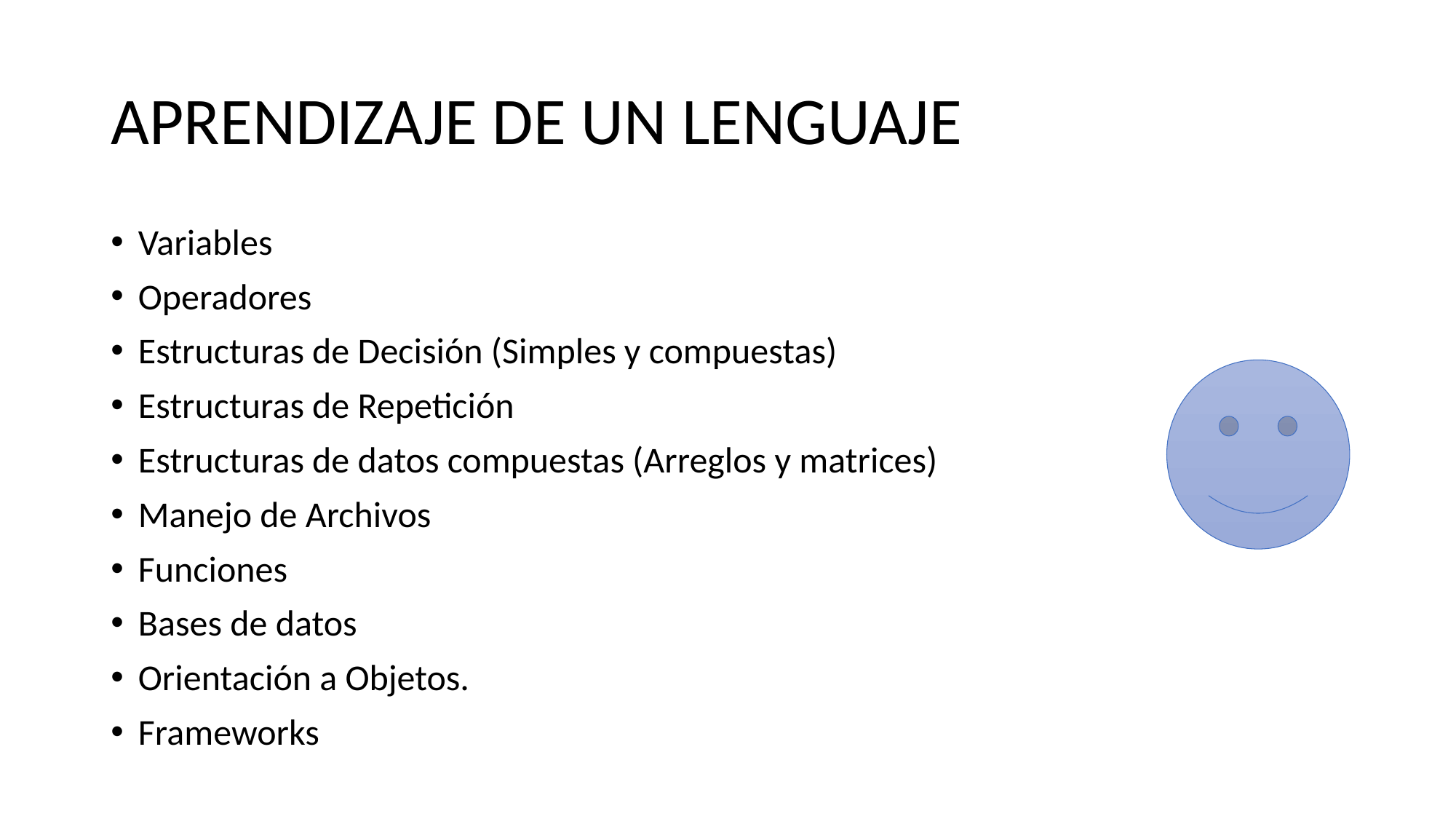

# APRENDIZAJE DE UN LENGUAJE
Variables
Operadores
Estructuras de Decisión (Simples y compuestas)
Estructuras de Repetición
Estructuras de datos compuestas (Arreglos y matrices)
Manejo de Archivos
Funciones
Bases de datos
Orientación a Objetos.
Frameworks